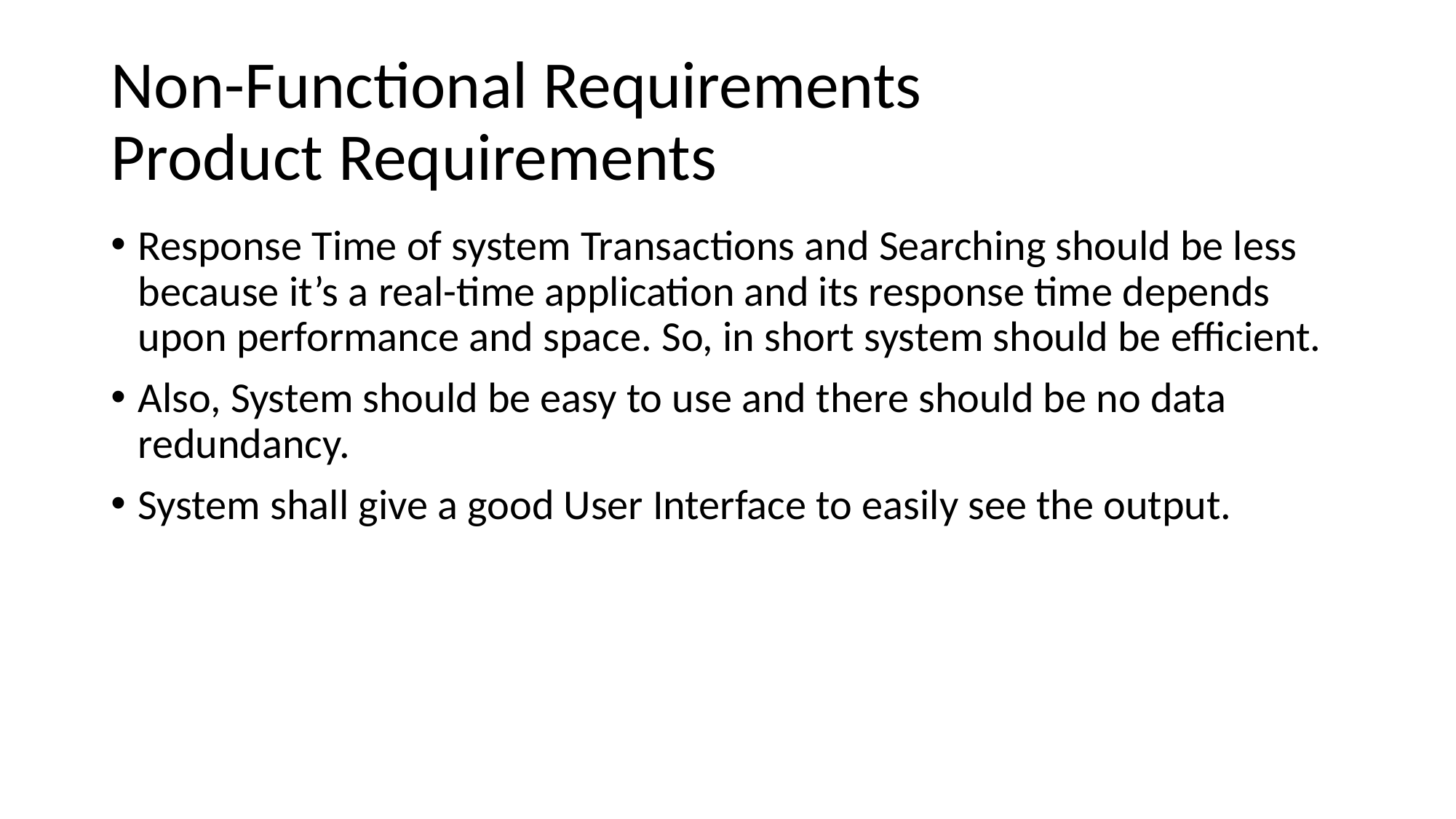

# Non-Functional Requirements Product Requirements
Response Time of system Transactions and Searching should be less because it’s a real-time application and its response time depends upon performance and space. So, in short system should be efficient.
Also, System should be easy to use and there should be no data redundancy.
System shall give a good User Interface to easily see the output.